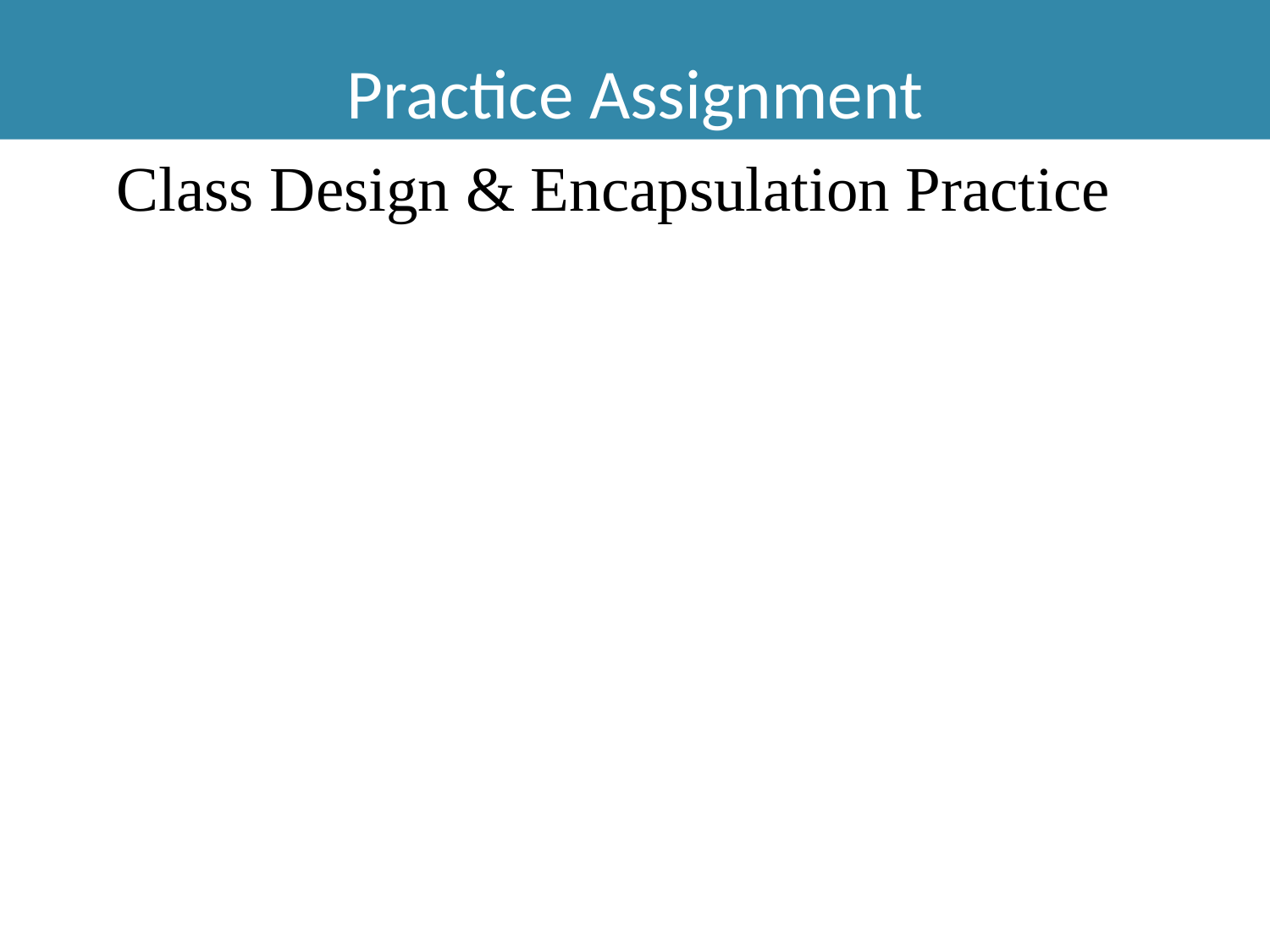

Practice Assignment
Class Design & Encapsulation Practice